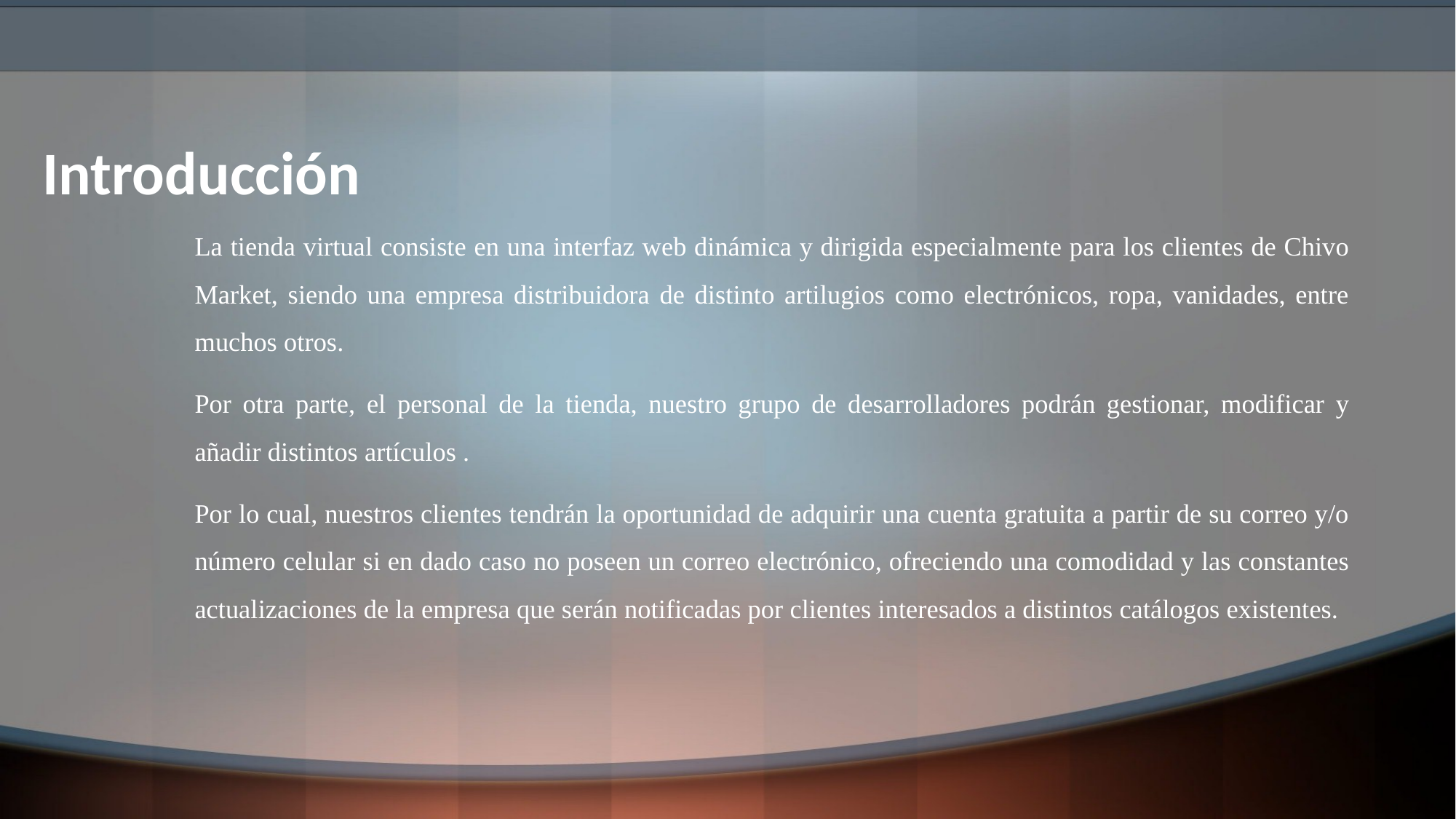

# Introducción

La tienda virtual consiste en una interfaz web dinámica y dirigida especialmente para los clientes de Chivo Market, siendo una empresa distribuidora de distinto artilugios como electrónicos, ropa, vanidades, entre muchos otros.
Por otra parte, el personal de la tienda, nuestro grupo de desarrolladores podrán gestionar, modificar y añadir distintos artículos .
Por lo cual, nuestros clientes tendrán la oportunidad de adquirir una cuenta gratuita a partir de su correo y/o número celular si en dado caso no poseen un correo electrónico, ofreciendo una comodidad y las constantes actualizaciones de la empresa que serán notificadas por clientes interesados a distintos catálogos existentes.